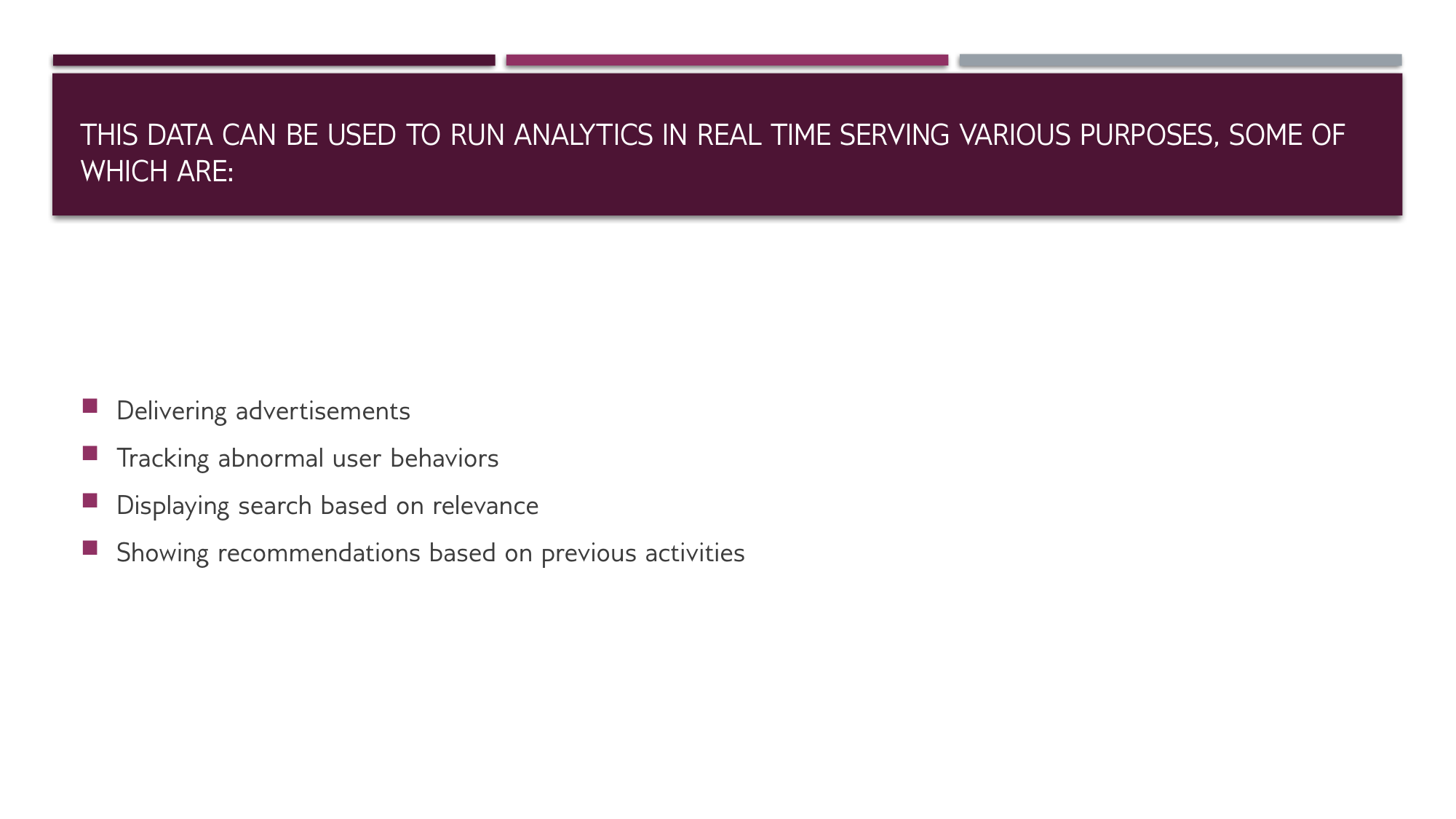

# This data can be used to run analytics in real time serving various purposes, some of which are:

Delivering advertisements
Tracking abnormal user behaviors
Displaying search based on relevance
Showing recommendations based on previous activities